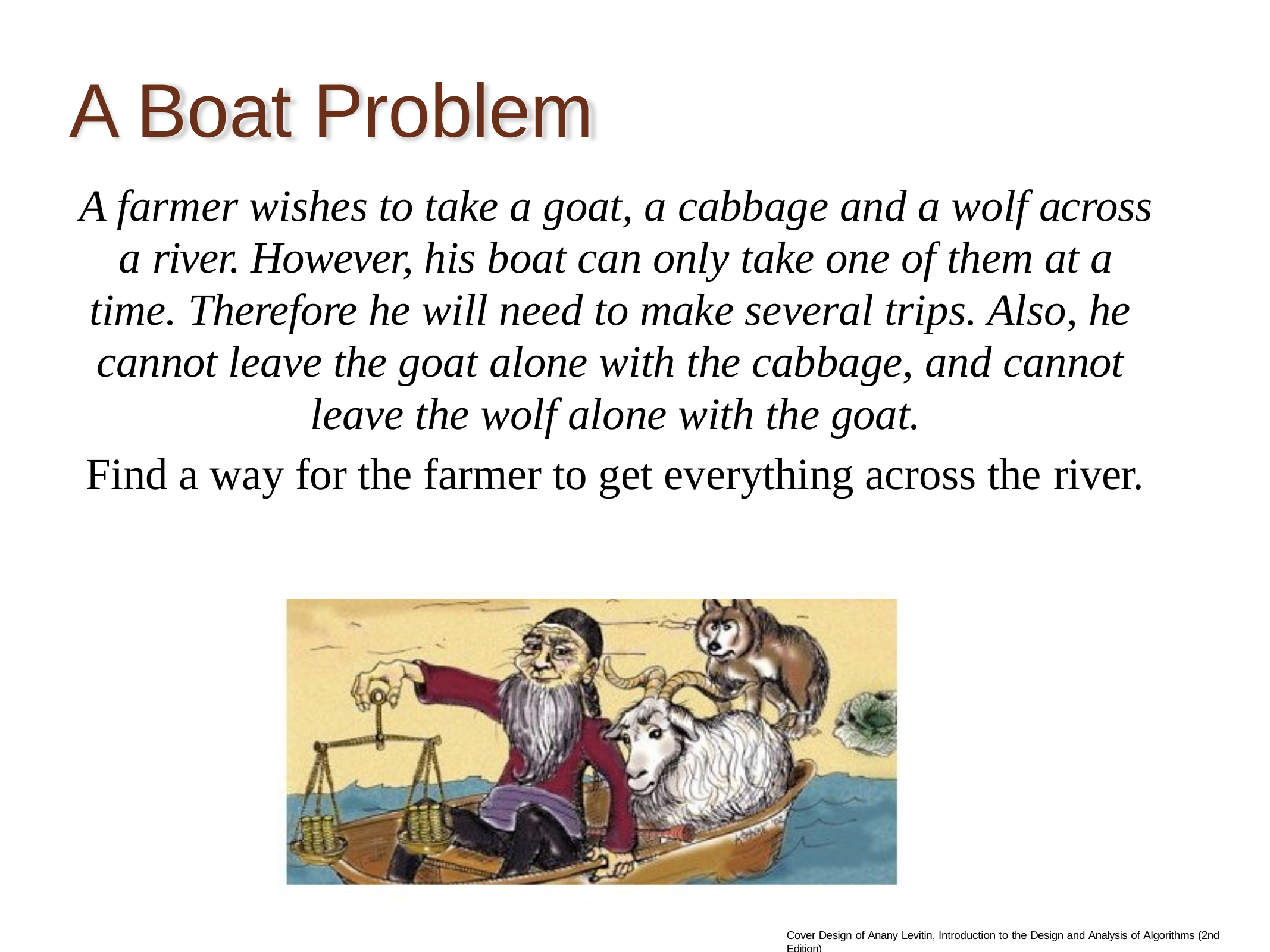

# A Boat Problem

A farmer wishes to take a goat, a cabbage and a wolf across  a river. However, his boat can only take one of them at a  time. Therefore he will need to make several trips. Also, he  cannot leave the goat alone with the cabbage, and cannot  leave the wolf alone with the goat.
Find a way for the farmer to get everything across the river.

Cover Design of Anany Levitin, Introduction to the Design and Analysis of Algorithms (2nd Edition)